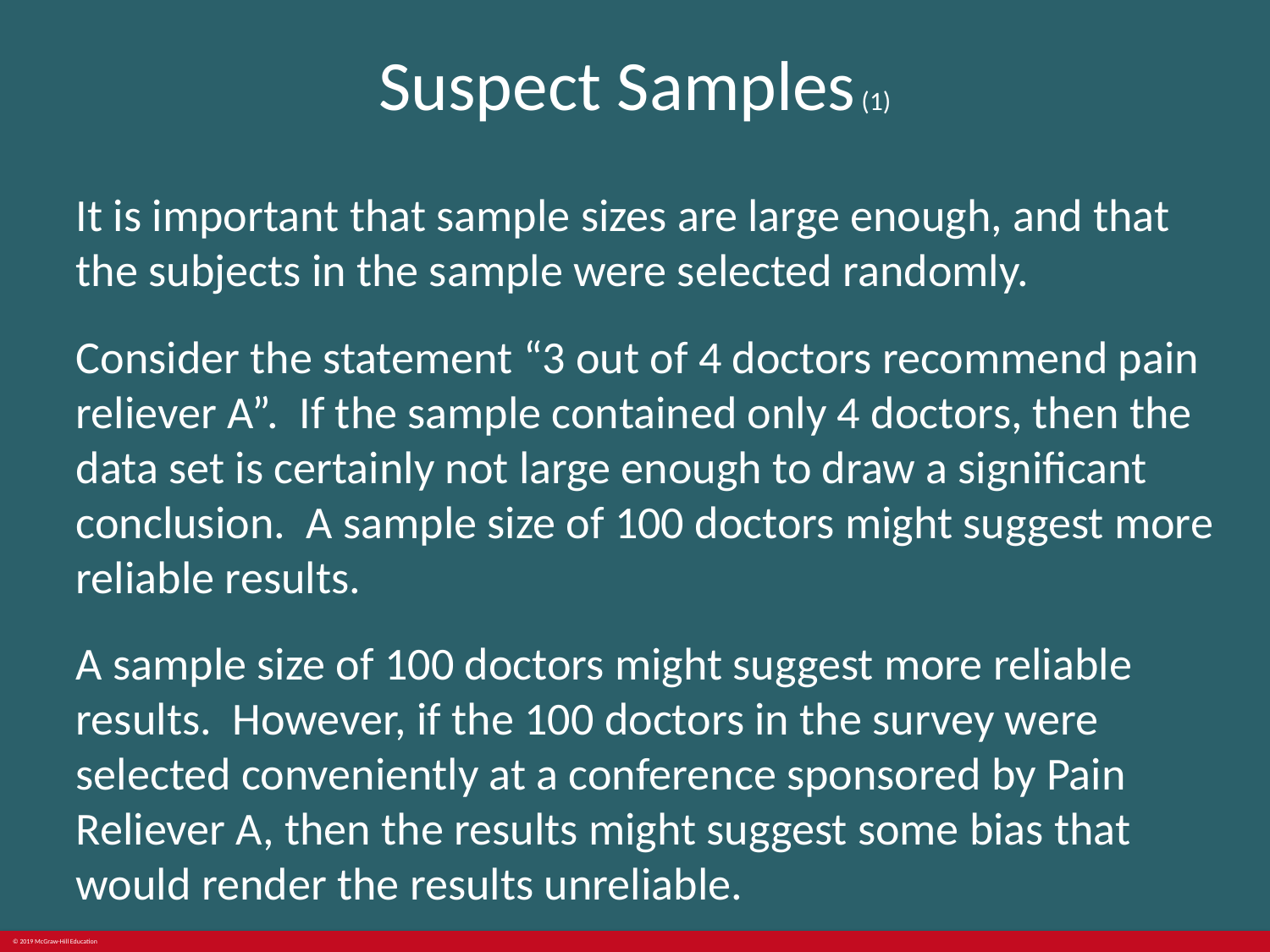

# Suspect Samples (1)
It is important that sample sizes are large enough, and that the subjects in the sample were selected randomly.
Consider the statement “3 out of 4 doctors recommend pain reliever A”.  If the sample contained only 4 doctors, then the data set is certainly not large enough to draw a significant conclusion.  A sample size of 100 doctors might suggest more reliable results.
A sample size of 100 doctors might suggest more reliable results.  However, if the 100 doctors in the survey were selected conveniently at a conference sponsored by Pain Reliever A, then the results might suggest some bias that would render the results unreliable.